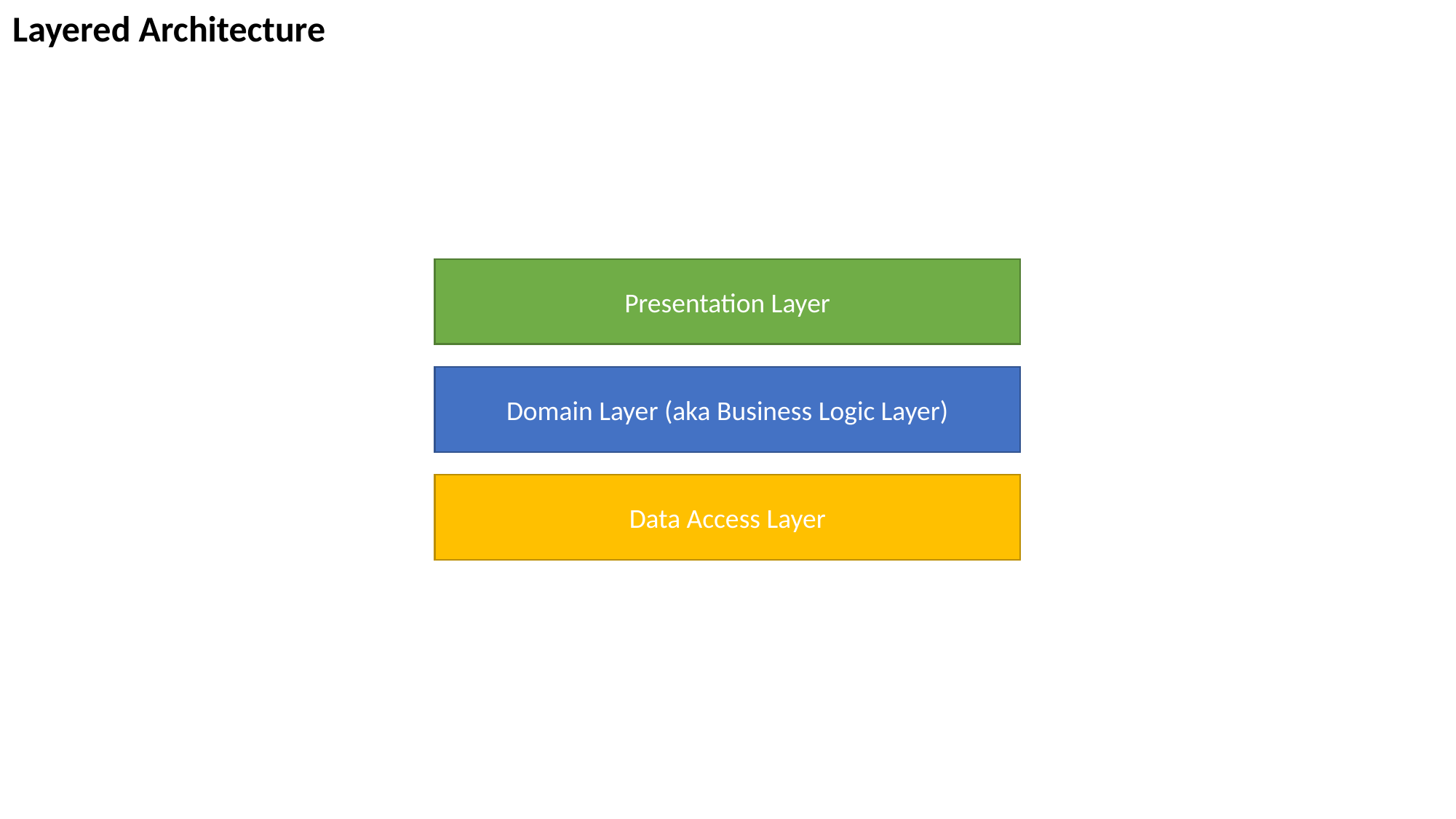

Layered Architecture
Presentation Layer
Domain Layer (aka Business Logic Layer)
Data Access Layer